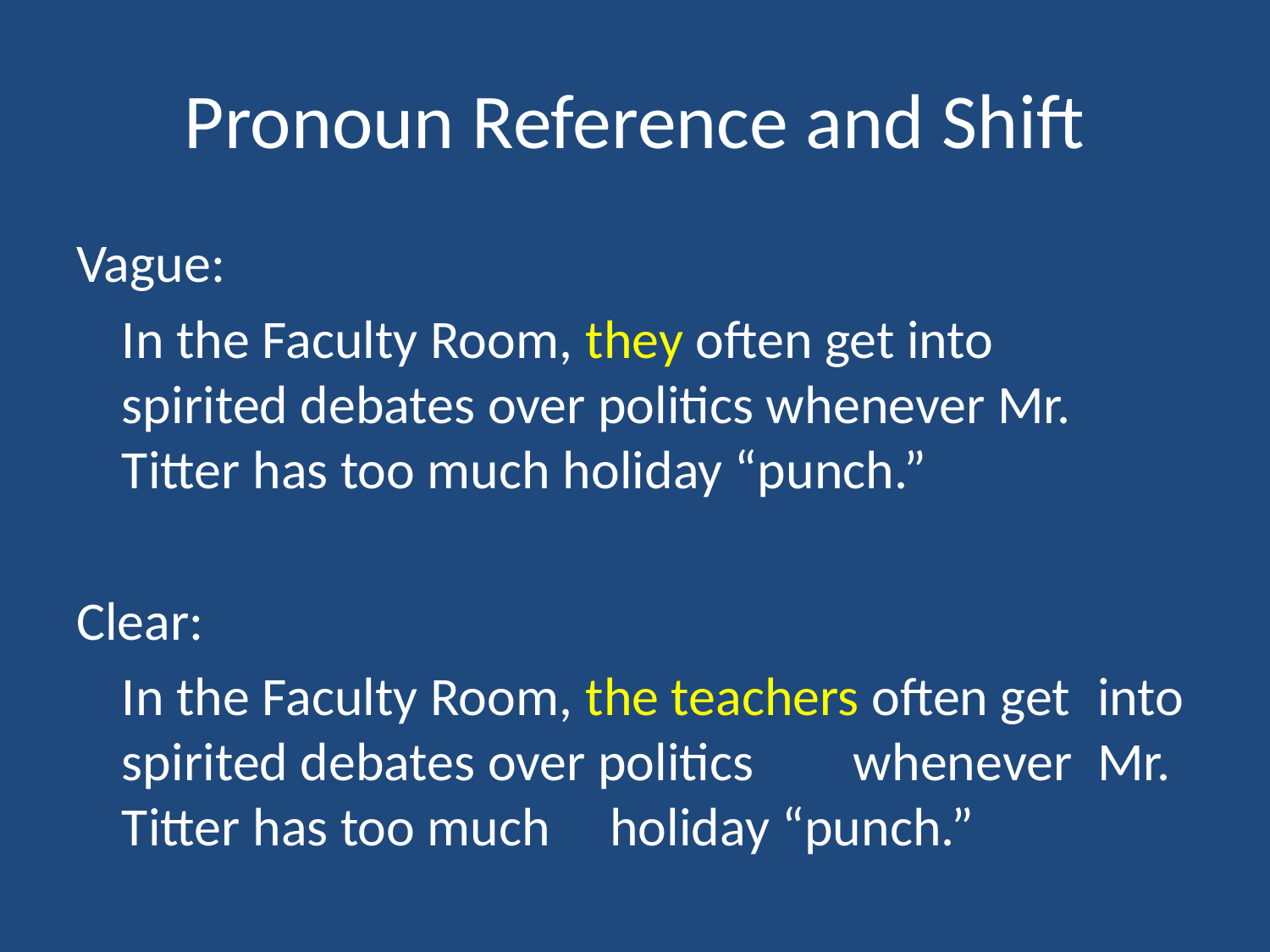

# Pronoun Reference and Shift
Vague:
		In the Faculty Room, they often get into 	spirited debates over politics whenever Mr. 	Titter has too much holiday “punch.”

Clear:
		In the Faculty Room, the teachers often get 	into spirited debates over politics 	whenever 	Mr. Titter has too much 	holiday “punch.”